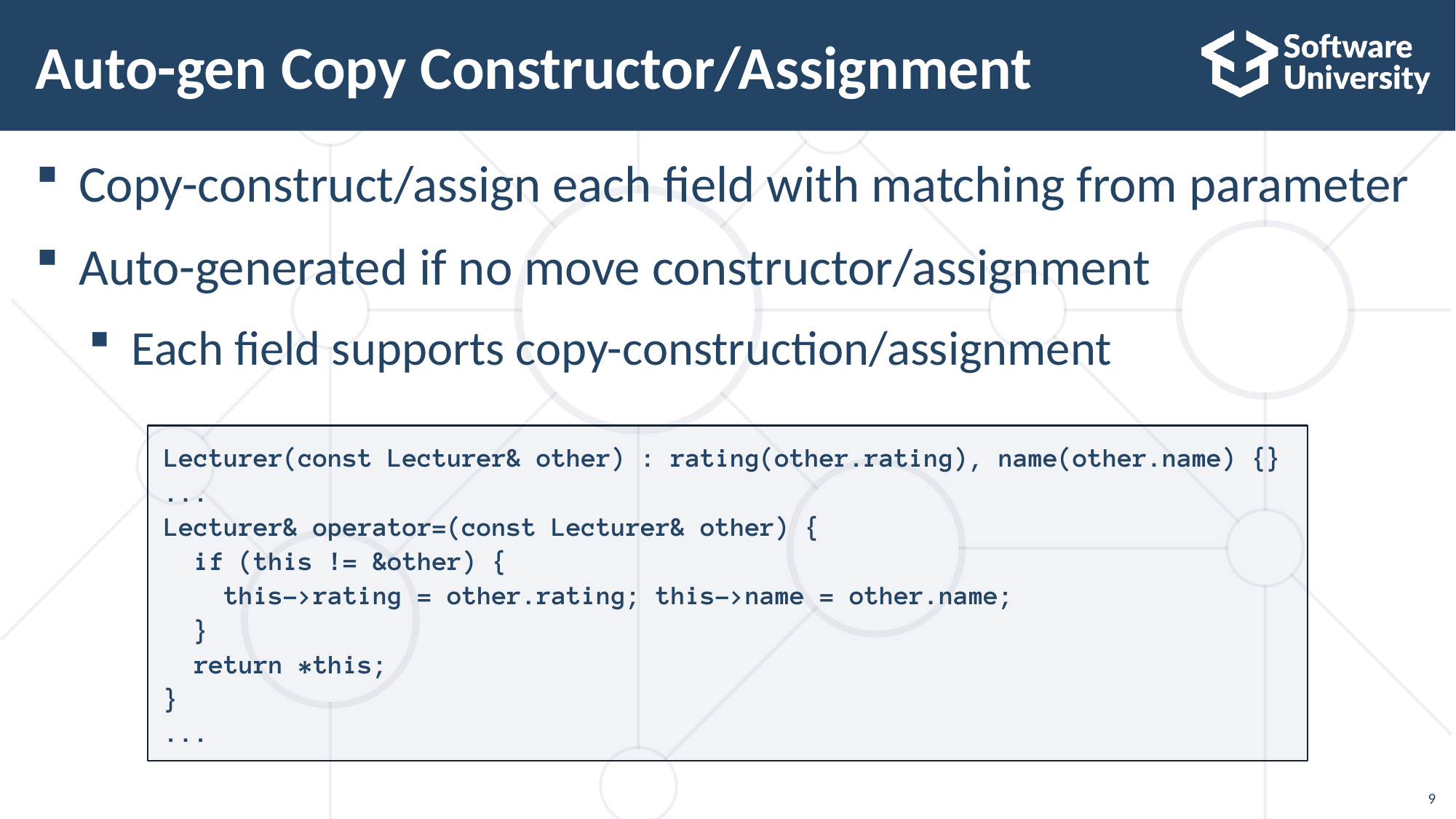

# Auto-gen Copy Constructor/Assignment
Copy-construct/assign each field with matching from parameter
Auto-generated if no move constructor/assignment
Each field supports copy-construction/assignment
Lecturer(const Lecturer& other) : rating(other.rating), name(other.name) {}
...
Lecturer& operator=(const Lecturer& other) {
  if (this != &other) {
    this->rating = other.rating; this->name = other.name;
  }
  return *this;
}
...
9